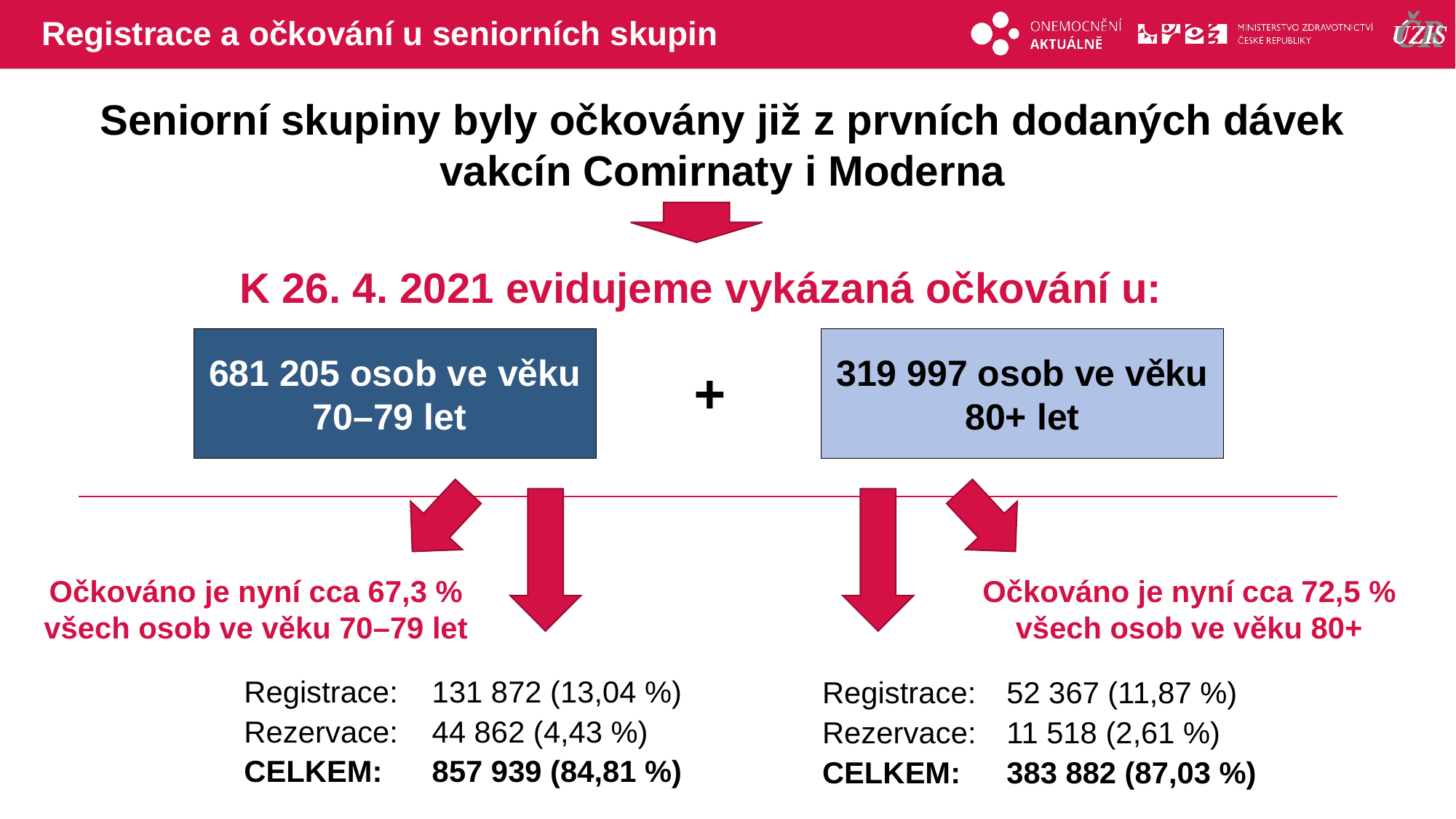

# Registrace a očkování u seniorních skupin
Seniorní skupiny byly očkovány již z prvních dodaných dávek vakcín Comirnaty i Moderna

K 26. 4. 2021 evidujeme vykázaná očkování u:
681 205 osob ve věku
70–79 let
319 997 osob ve věku
80+ let
+

Očkováno je nyní cca 67,3 %
všech osob ve věku 70–79 let
Očkováno je nyní cca 72,5 %
všech osob ve věku 80+
| Registrace: | 131 872 (13,04 %) |
| --- | --- |
| Rezervace: | 44 862 (4,43 %) |
| CELKEM: | 857 939 (84,81 %) |
| Registrace: | 52 367 (11,87 %) |
| --- | --- |
| Rezervace: | 11 518 (2,61 %) |
| CELKEM: | 383 882 (87,03 %) |